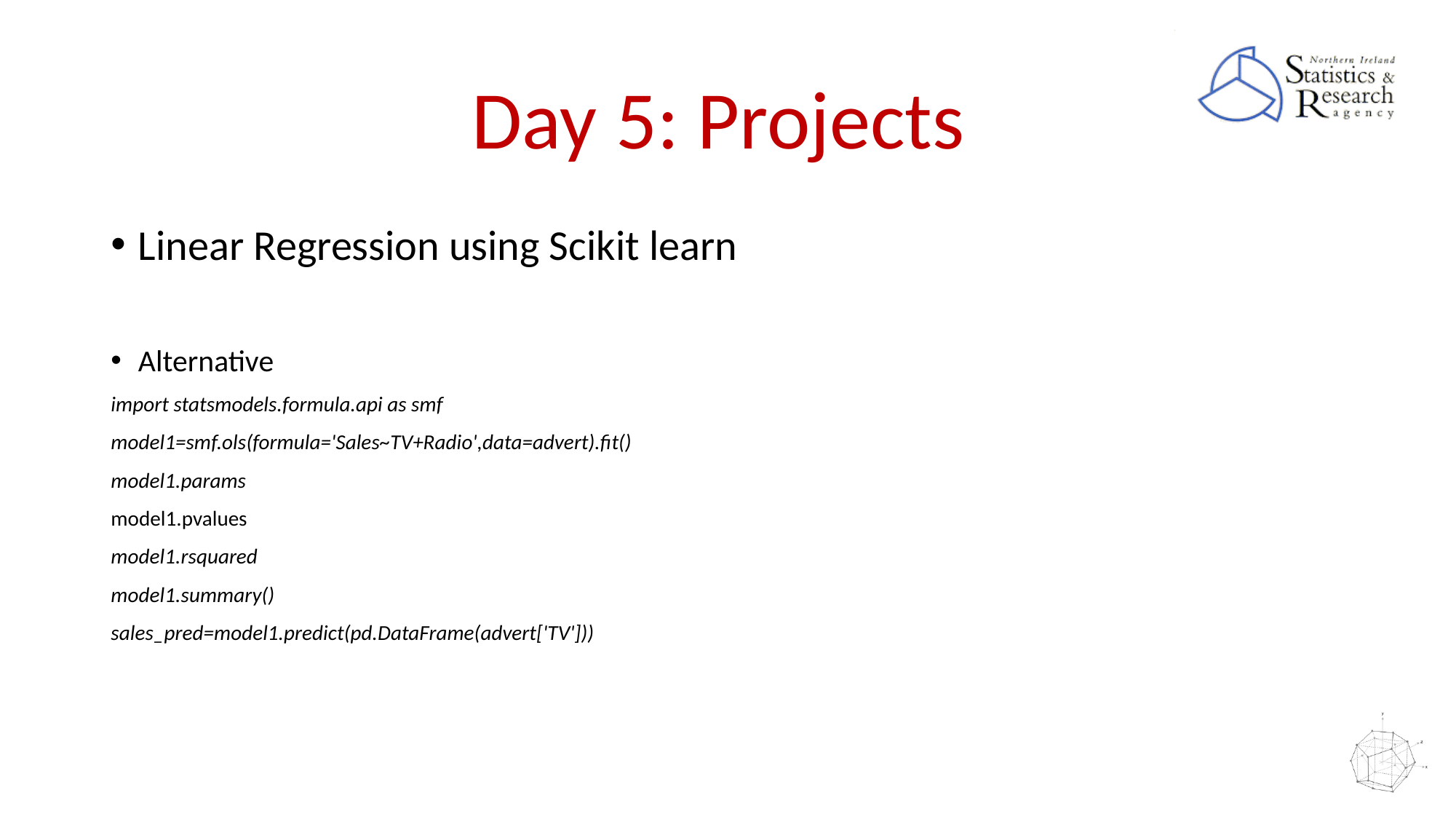

# Day 5: Projects
Linear Regression using Scikit learn

Alternative
import statsmodels.formula.api as smf
model1=smf.ols(formula='Sales~TV+Radio',data=advert).fit()
model1.params
model1.pvalues
model1.rsquared
model1.summary()
sales_pred=model1.predict(pd.DataFrame(advert['TV']))